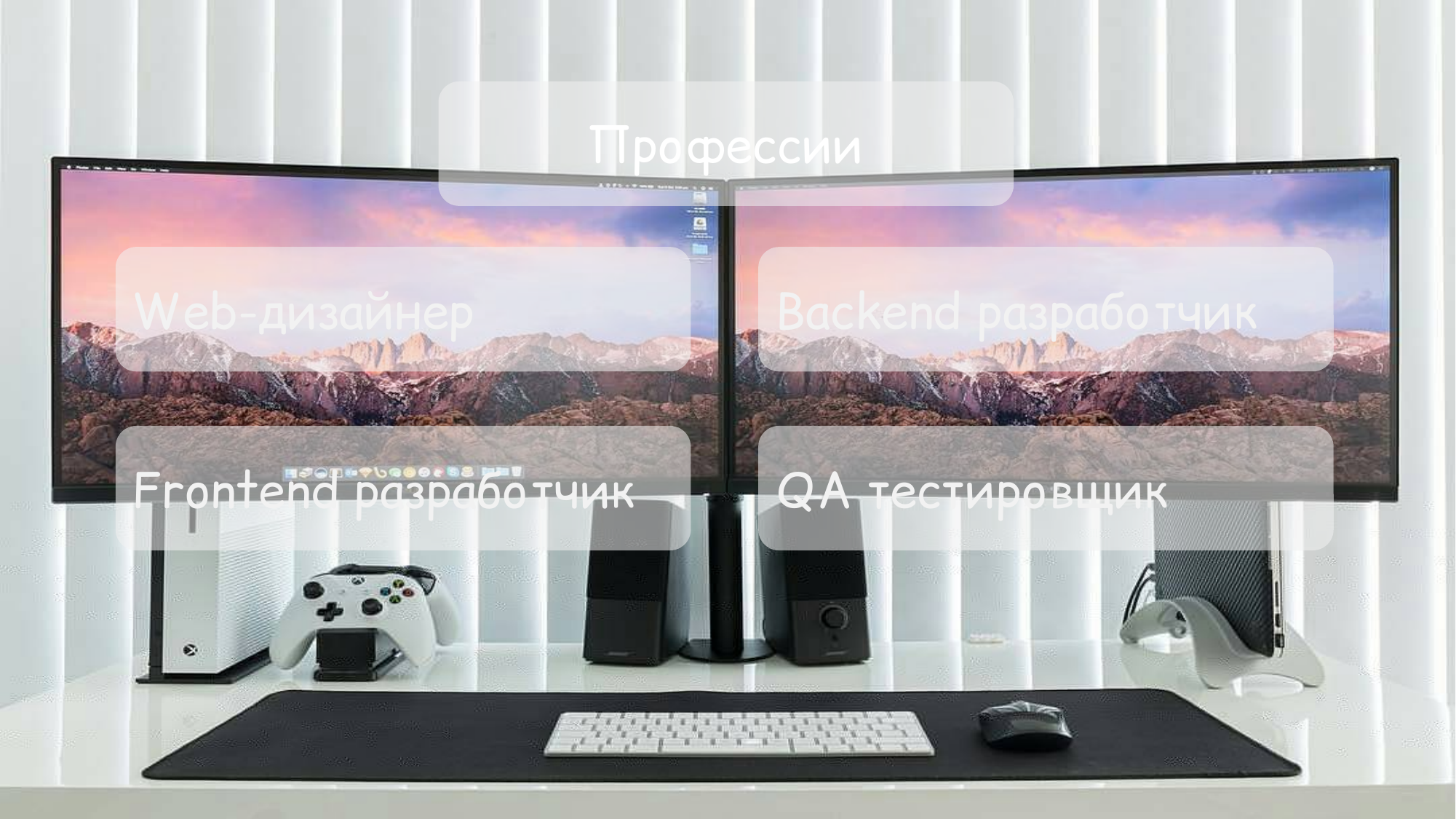

Профессии
Web-дизайнер
Backend разработчик
Frontend разработчик
QA тестировщик